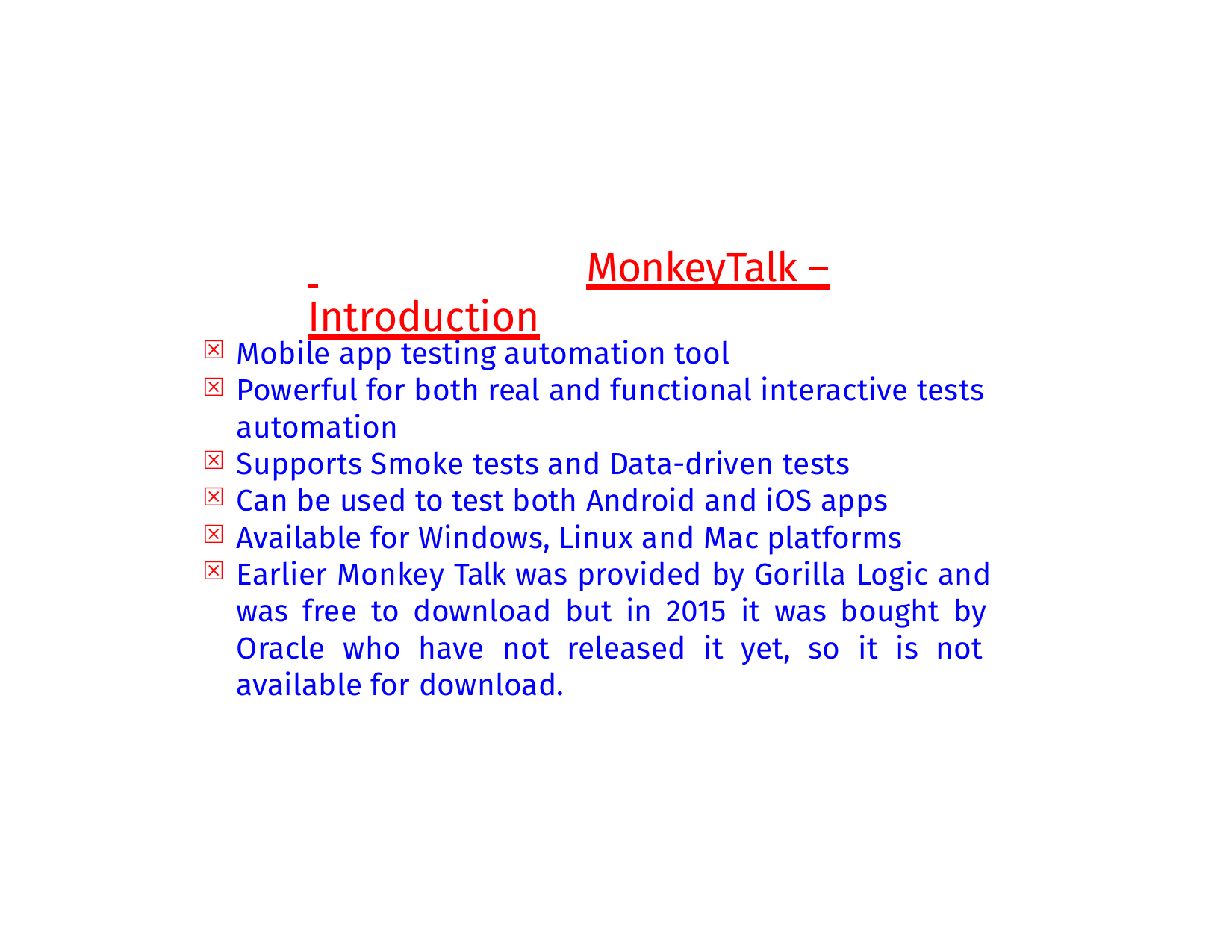

# MonkeyTalk – Introduction
Mobile app testing automation tool
Powerful for both real and functional interactive tests  automation
Supports Smoke tests and Data-driven tests
Can be used to test both Android and iOS apps
Available for Windows, Linux and Mac platforms
Earlier Monkey Talk was provided by Gorilla Logic and  was free to download but in 2015 it was bought by  Oracle who have not released it yet, so it is not  available for download.